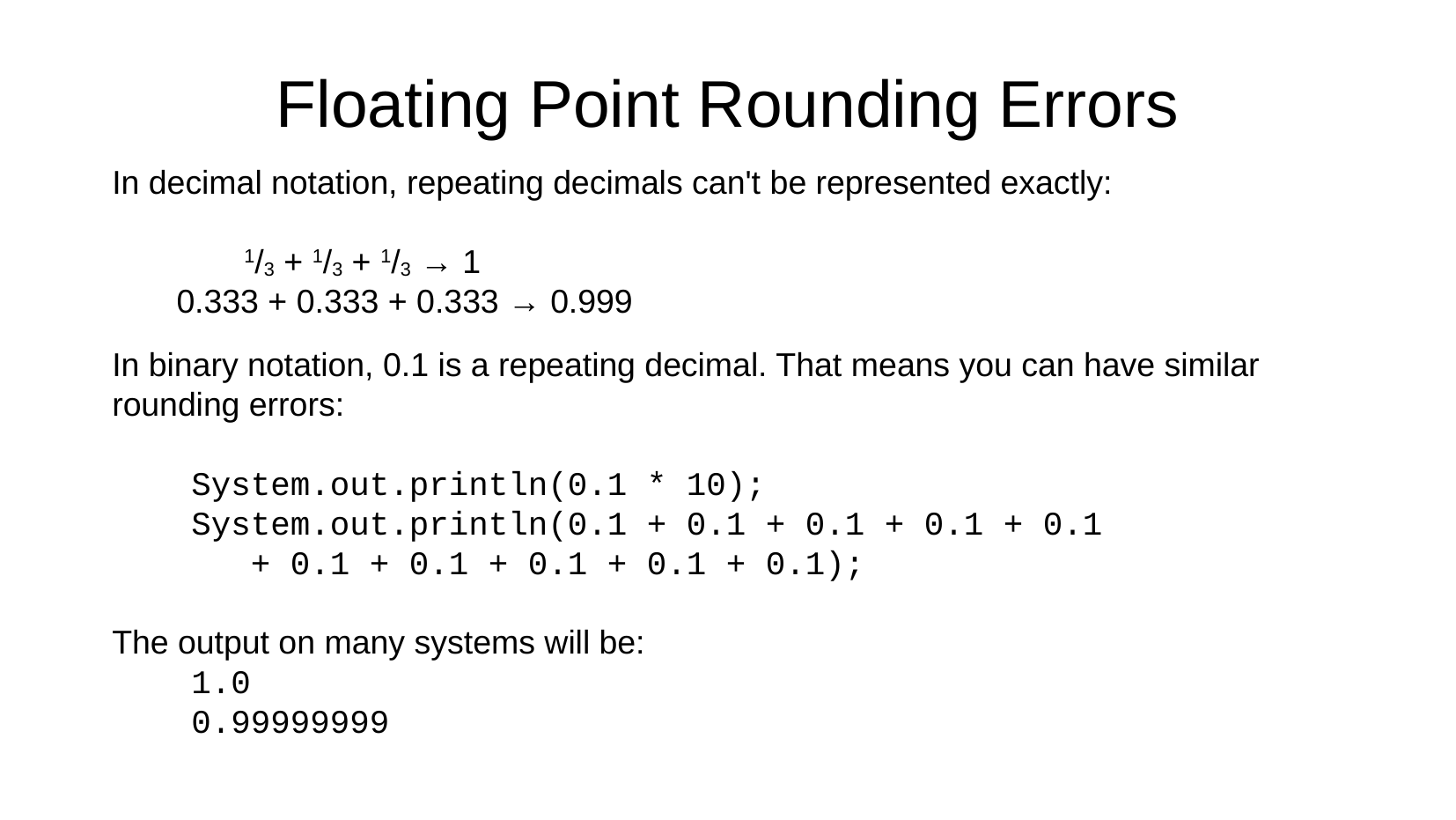

Floating Point Rounding Errors
In decimal notation, repeating decimals can't be represented exactly:

	1/3 + 1/3 + 1/3 → 1
       0.333 + 0.333 + 0.333 → 0.999
In binary notation, 0.1 is a repeating decimal. That means you can have similar rounding errors:
    System.out.println(0.1 * 10);
    System.out.println(0.1 + 0.1 + 0.1 + 0.1 + 0.1
       + 0.1 + 0.1 + 0.1 + 0.1 + 0.1);

The output on many systems will be:
    1.0
    0.99999999